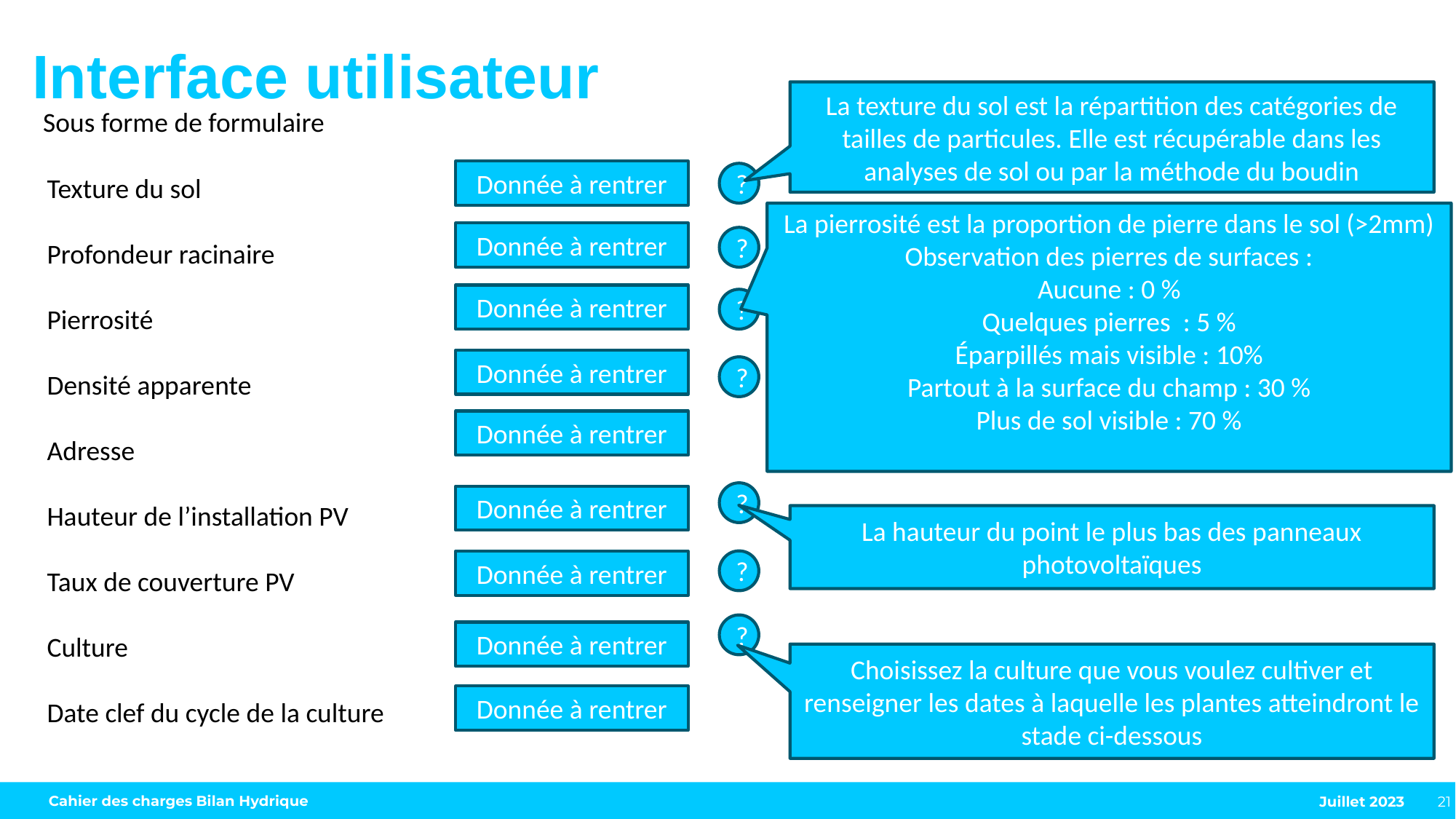

Interface utilisateur
La texture du sol est la répartition des catégories de tailles de particules. Elle est récupérable dans les analyses de sol ou par la méthode du boudin
Sous forme de formulaire
Donnée à rentrer
?
Texture du sol

Profondeur racinaire

Pierrosité

Densité apparente

Adresse

Hauteur de l’installation PV

Taux de couverture PV

Culture

Date clef du cycle de la culture
La pierrosité est la proportion de pierre dans le sol (>2mm)
Observation des pierres de surfaces :
Aucune : 0 %
Quelques pierres  : 5 %
Éparpillés mais visible : 10%
Partout à la surface du champ : 30 %
Plus de sol visible : 70 %

Donnée à rentrer
?
Donnée à rentrer
?
Donnée à rentrer
?
Donnée à rentrer
?
Donnée à rentrer
La hauteur du point le plus bas des panneaux photovoltaïques
?
Donnée à rentrer
?
Donnée à rentrer
Choisissez la culture que vous voulez cultiver et renseigner les dates à laquelle les plantes atteindront le stade ci-dessous
Donnée à rentrer
Cahier des charges Bilan Hydrique

21
Juillet 2023